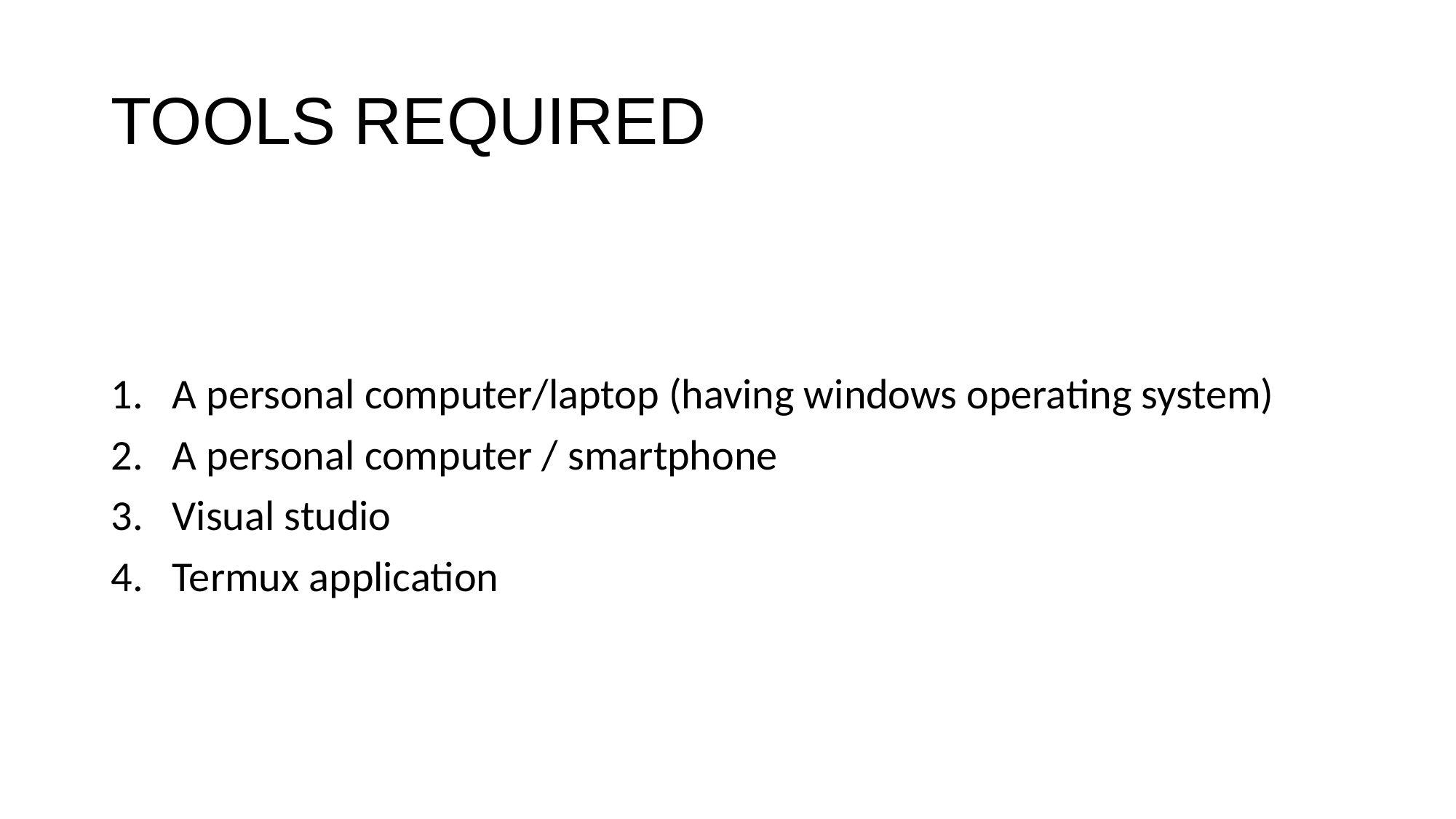

# TOOLS REQUIRED
A personal computer/laptop (having windows operating system)
A personal computer / smartphone
Visual studio
Termux application